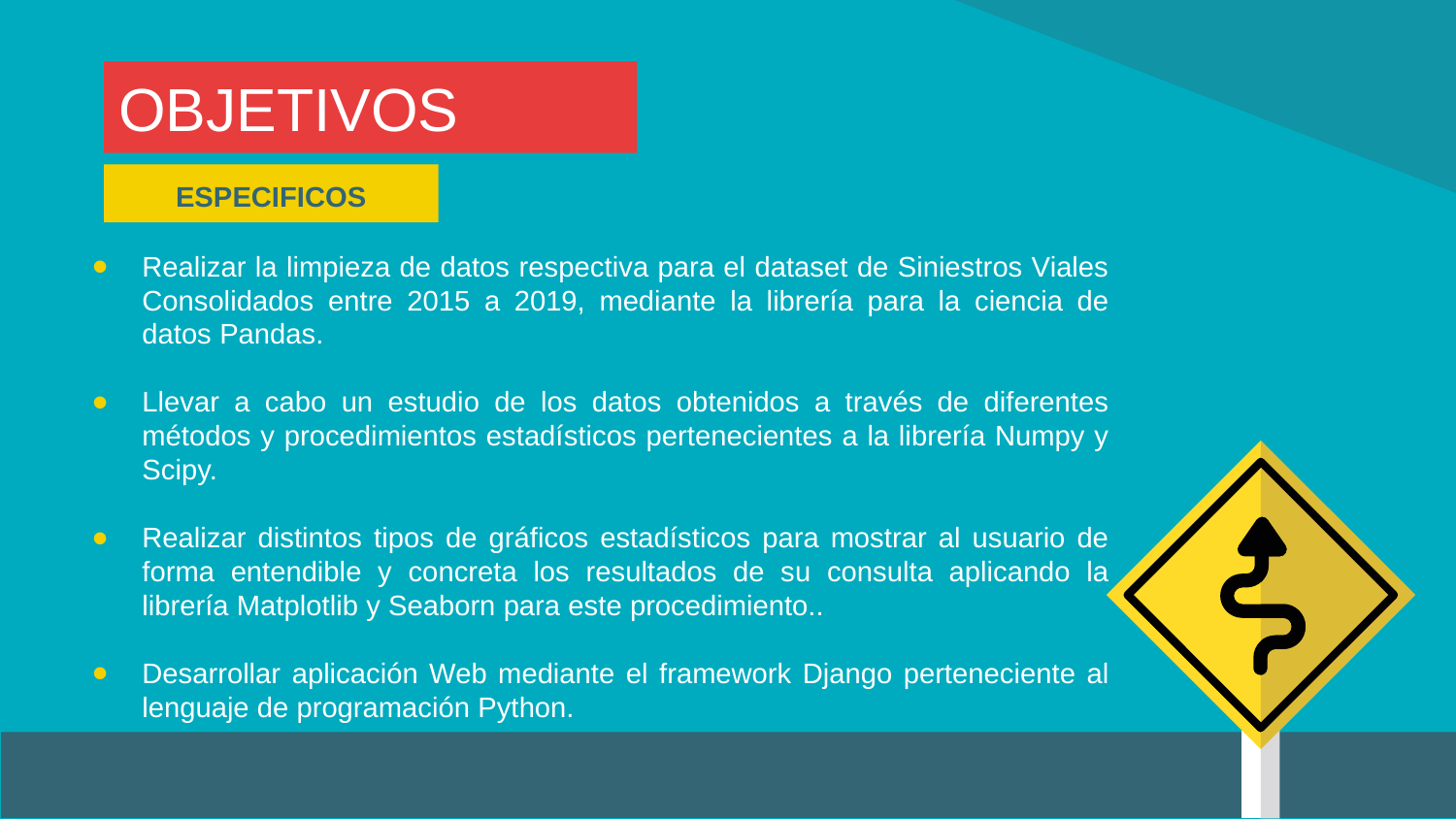

OBJETIVOS
ESPECIFICOS
Realizar la limpieza de datos respectiva para el dataset de Siniestros Viales Consolidados entre 2015 a 2019, mediante la librería para la ciencia de datos Pandas.

Llevar a cabo un estudio de los datos obtenidos a través de diferentes métodos y procedimientos estadísticos pertenecientes a la librería Numpy y Scipy.

Realizar distintos tipos de gráficos estadísticos para mostrar al usuario de forma entendible y concreta los resultados de su consulta aplicando la librería Matplotlib y Seaborn para este procedimiento..

Desarrollar aplicación Web mediante el framework Django perteneciente al lenguaje de programación Python.